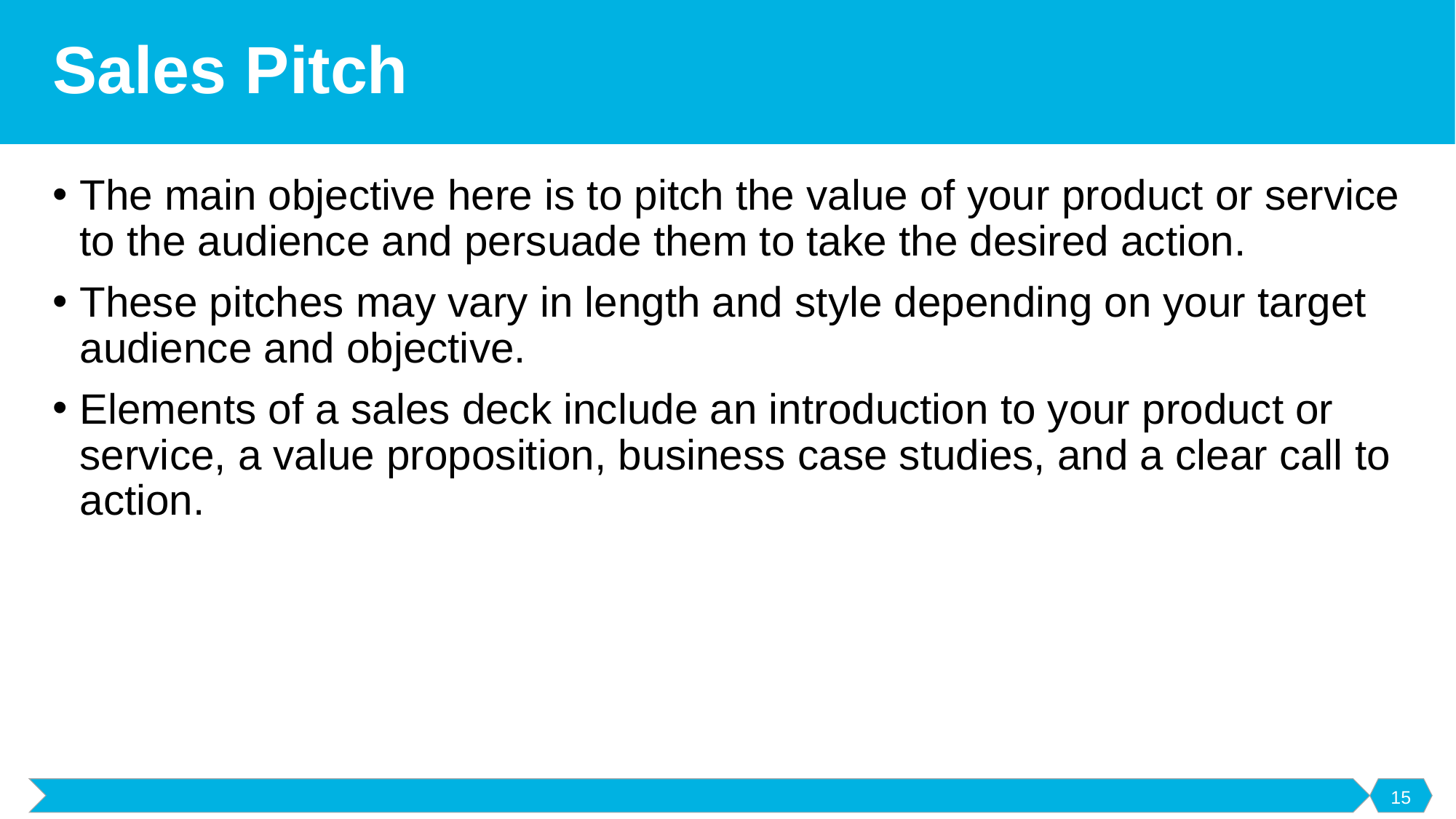

# Sales Pitch
The main objective here is to pitch the value of your product or service to the audience and persuade them to take the desired action.
These pitches may vary in length and style depending on your target audience and objective.
Elements of a sales deck include an introduction to your product or service, a value proposition, business case studies, and a clear call to action.
15